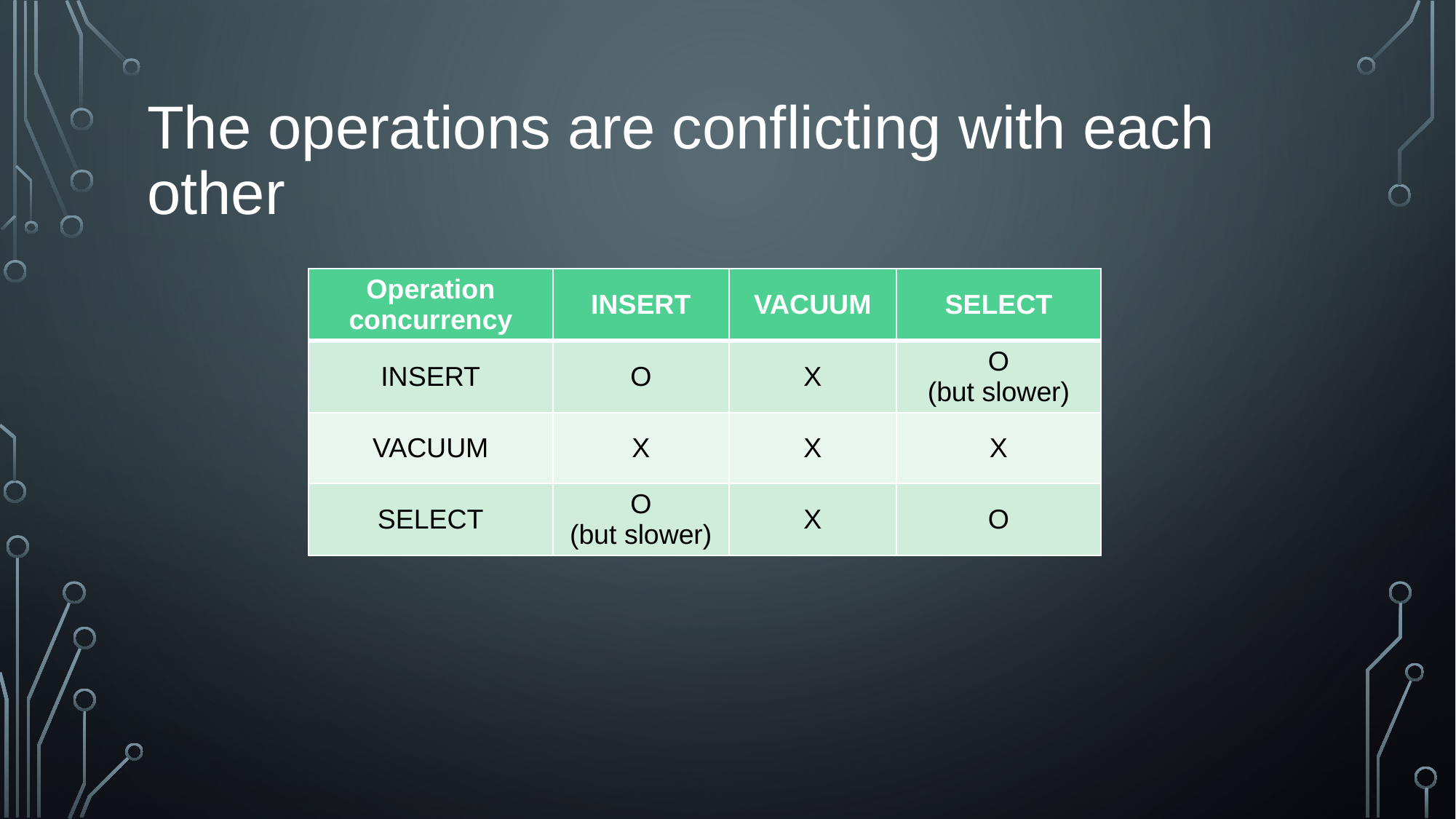

# The operations are conflicting with each other
| Operation concurrency | INSERT | VACUUM | SELECT |
| --- | --- | --- | --- |
| INSERT | O | X | O (but slower) |
| VACUUM | X | X | X |
| SELECT | O (but slower) | X | O |